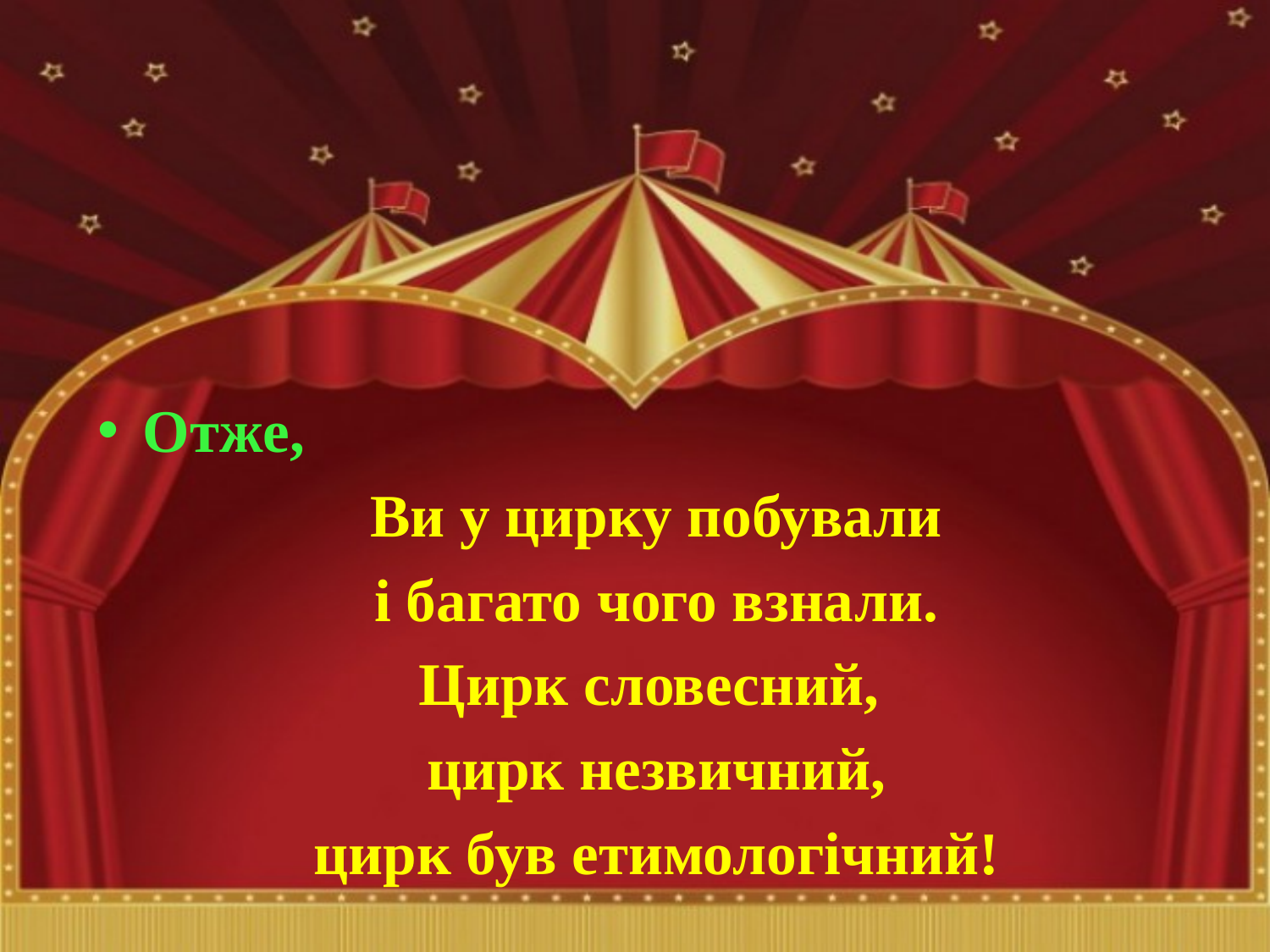

Отже,
Ви у цирку побували
і багато чого взнали.
Цирк словесний,
цирк незвичний,
цирк був етимологічний!